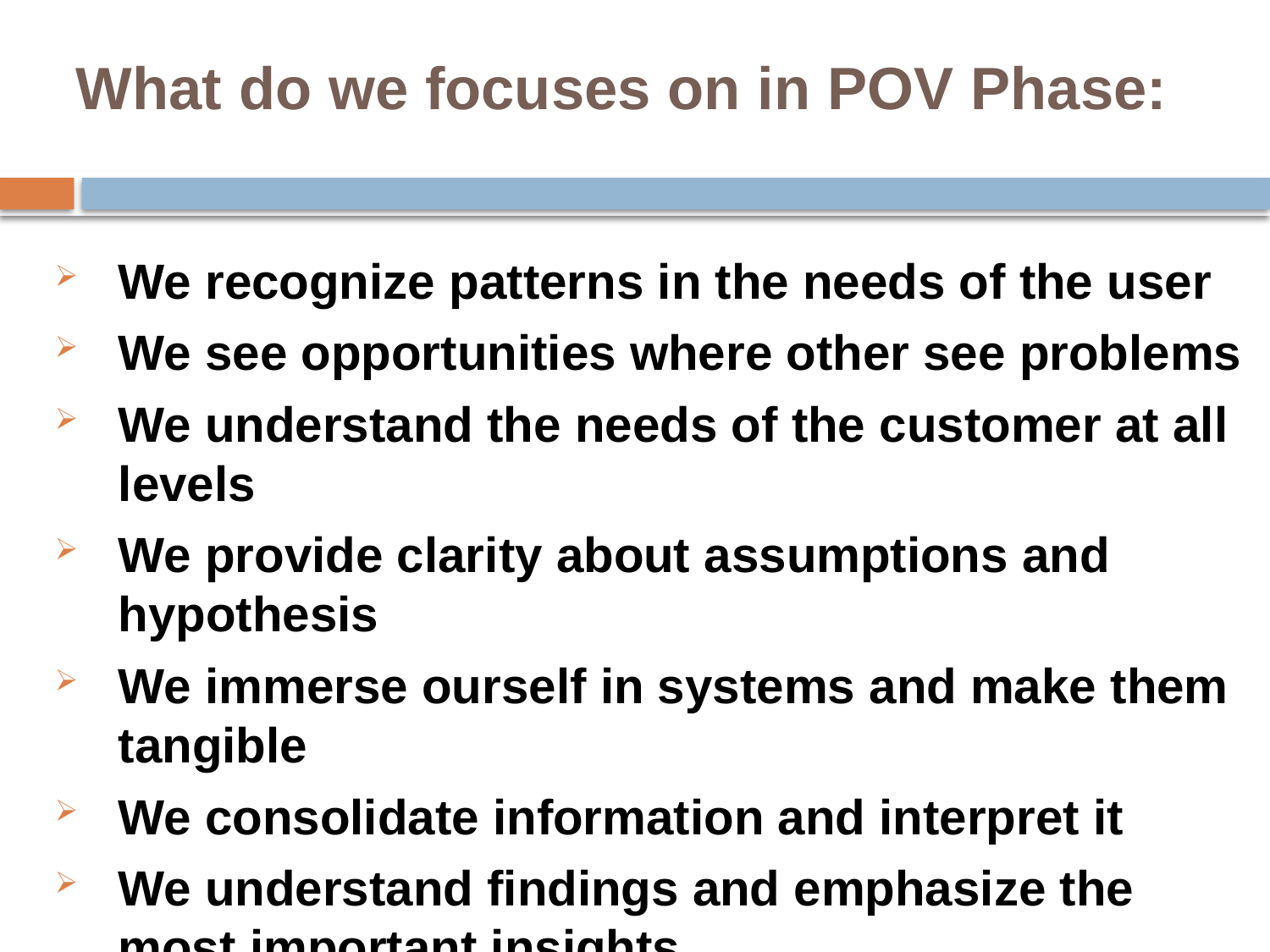

# What do we focuses on in POV Phase:
We recognize patterns in the needs of the user
We see opportunities where other see problems
We understand the needs of the customer at all levels
We provide clarity about assumptions and hypothesis
We immerse ourself in systems and make them tangible
We consolidate information and interpret it
We understand findings and emphasize the most important insights